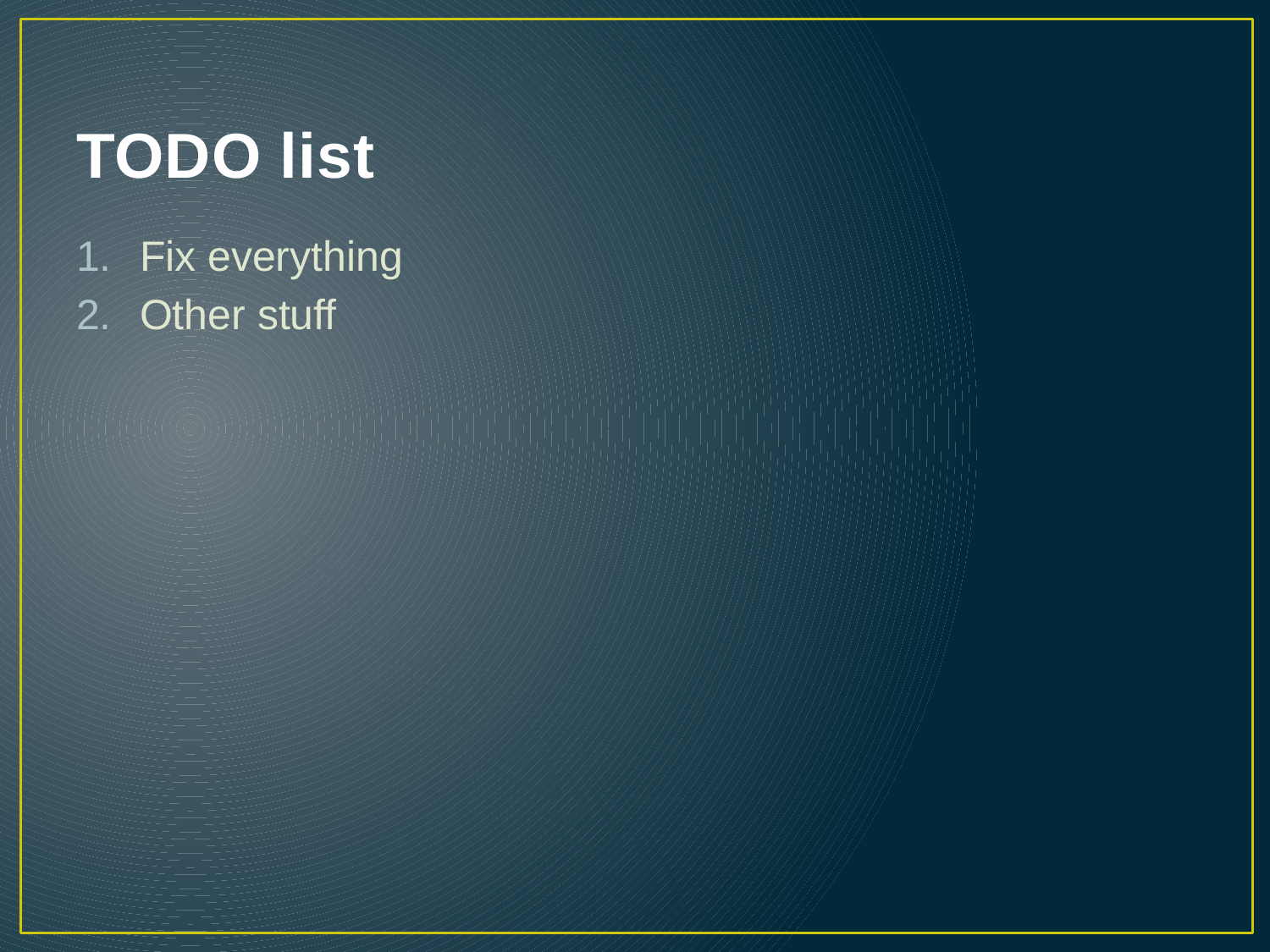

# TODO list
Fix everything
Other stuff